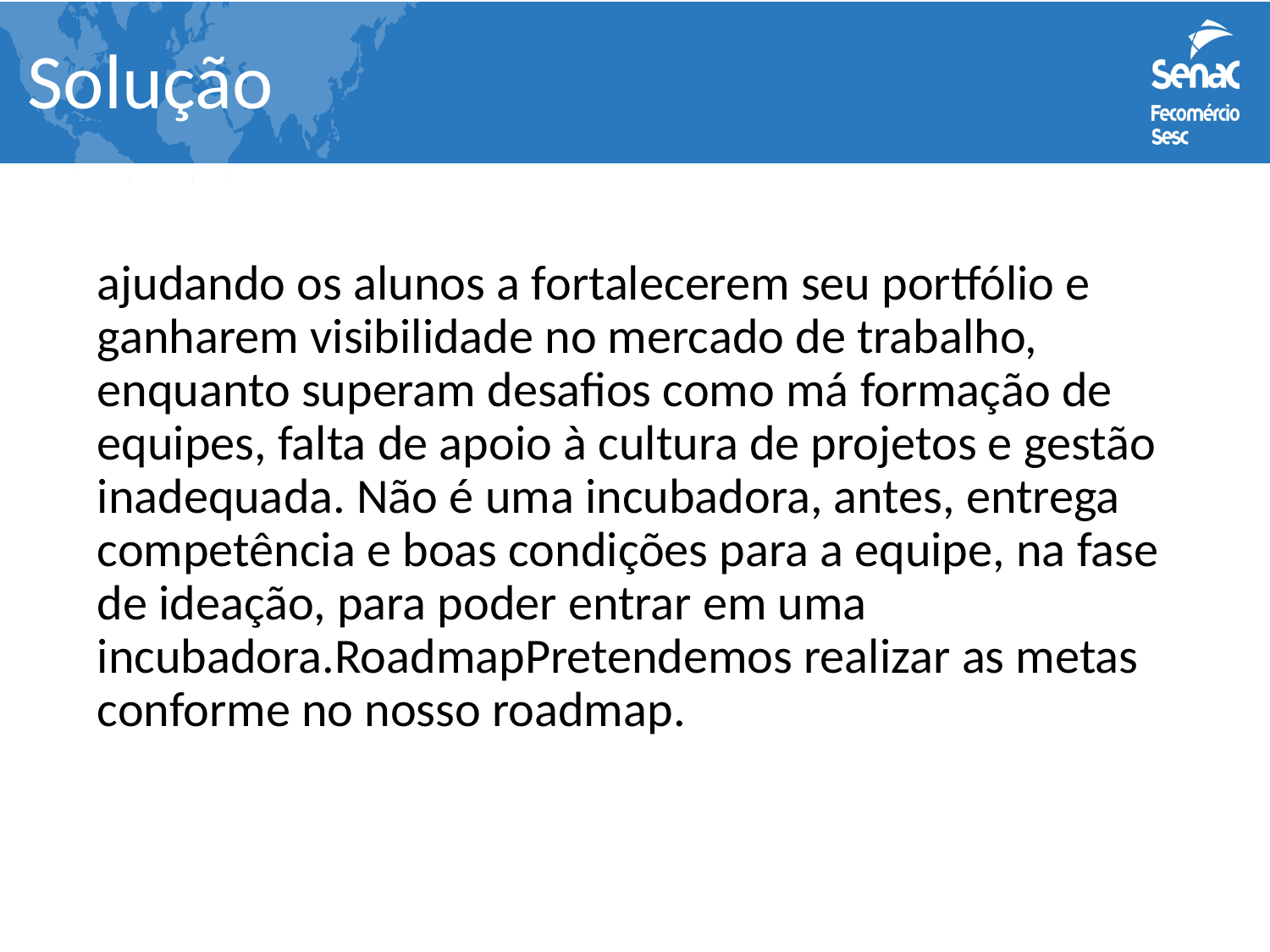

# Solução
ajudando os alunos a fortalecerem seu portfólio e ganharem visibilidade no mercado de trabalho, enquanto superam desafios como má formação de equipes, falta de apoio à cultura de projetos e gestão inadequada. Não é uma incubadora, antes, entrega competência e boas condições para a equipe, na fase de ideação, para poder entrar em uma incubadora.RoadmapPretendemos realizar as metas conforme no nosso roadmap.